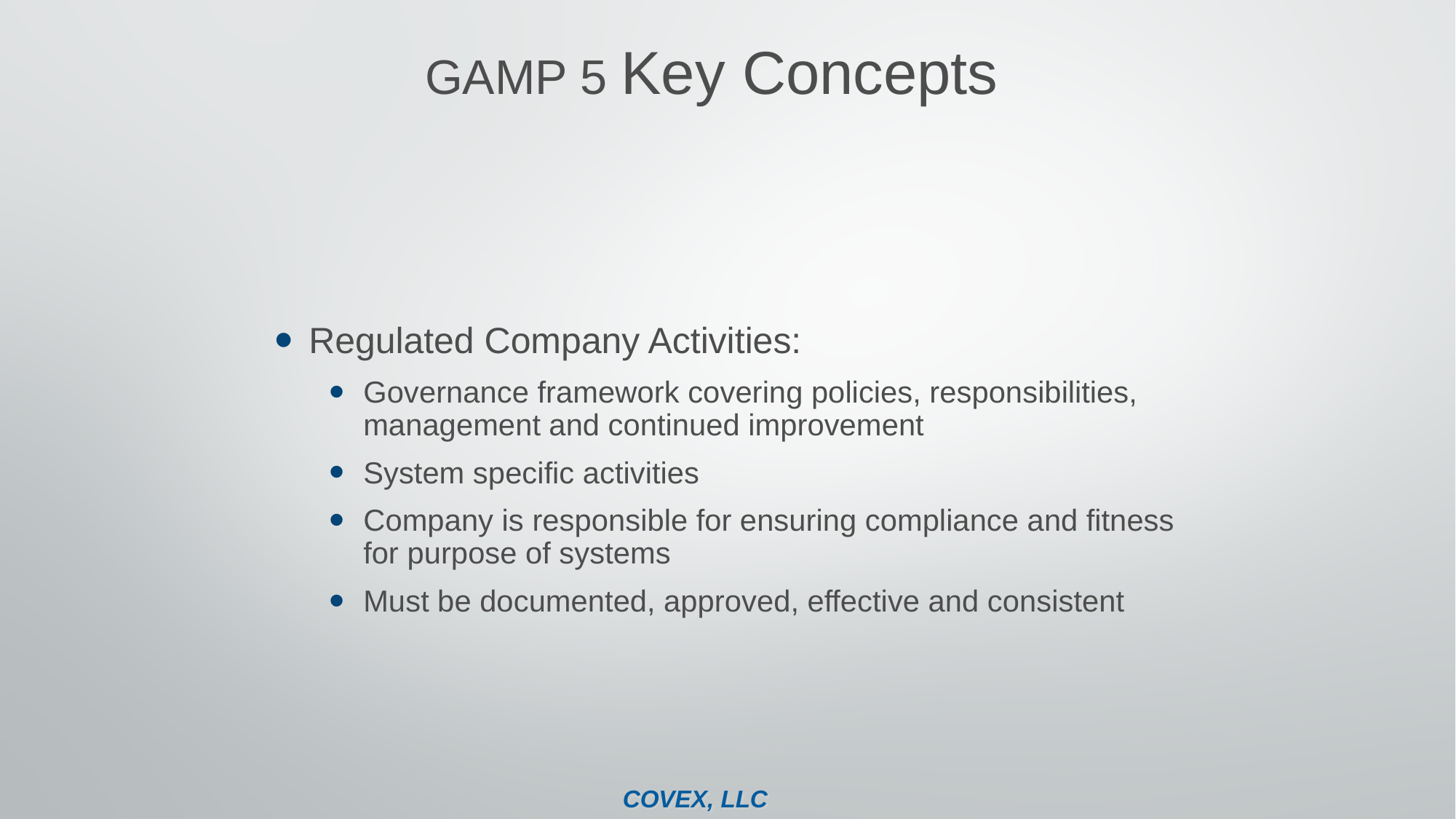

# GAMP 5 Key Concepts
Regulated Company Activities:
Governance framework covering policies, responsibilities, management and continued improvement
System specific activities
Company is responsible for ensuring compliance and fitness for purpose of systems
Must be documented, approved, effective and consistent